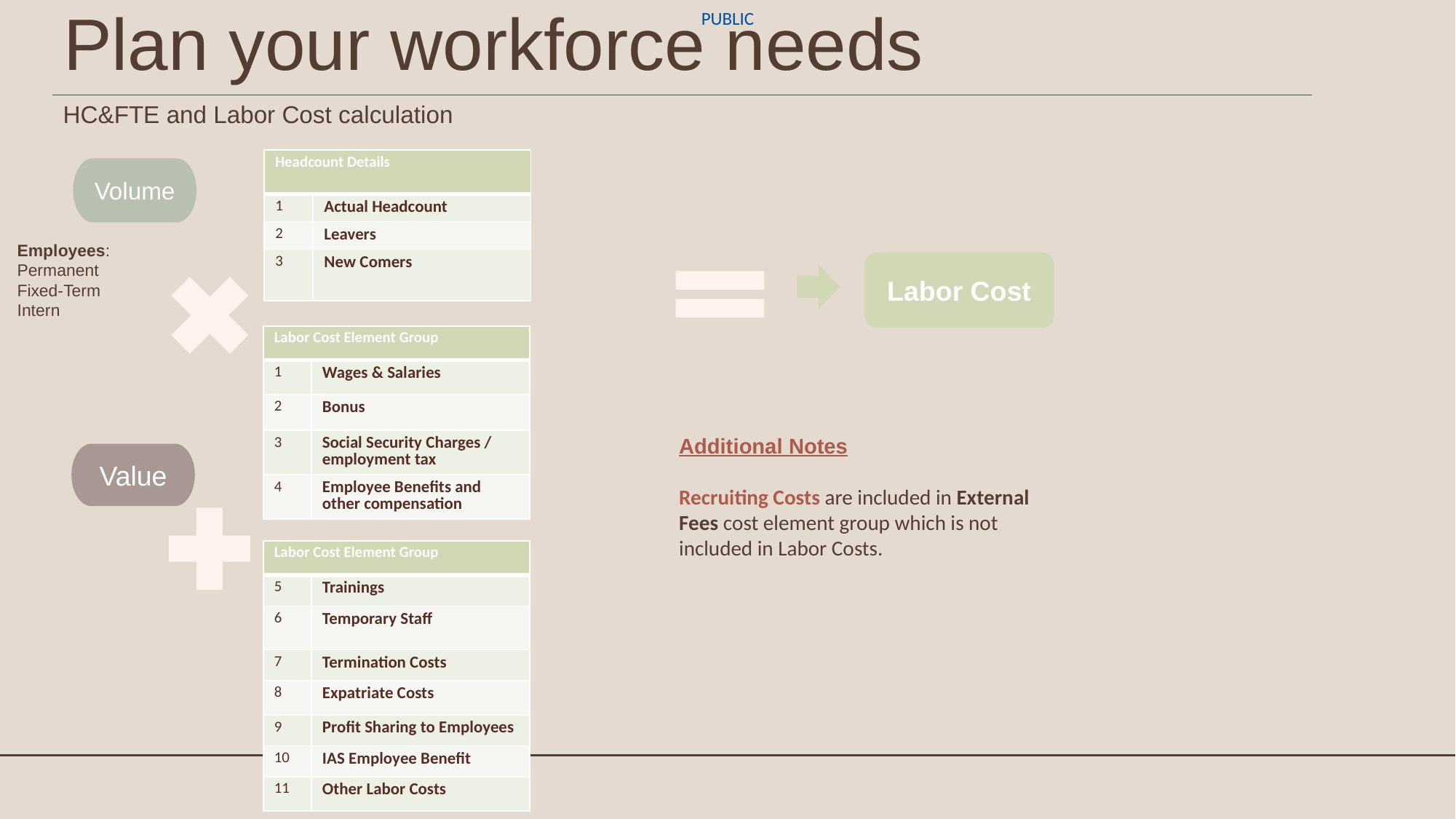

# Plan your workforce needs
HC&FTE and Labor Cost calculation
| Headcount Details |  |
| --- | --- |
| 1 | Actual Headcount |
| 2 | Leavers |
| 3 | New Comers |
Volume
Employees:
Permanent
Fixed-Term
Intern
Labor Cost

| Labor Cost Element Group |  |
| --- | --- |
| 1 | Wages & Salaries |
| 2 | Bonus |
| 3 | Social Security Charges / employment tax |
| 4 | Employee Benefits and other compensation |
Additional Notes
Recruiting Costs are included in External Fees cost element group which is not included in Labor Costs.
Value

| Labor Cost Element Group |  |
| --- | --- |
| 5 | Trainings |
| 6 | Temporary Staff |
| 7 | Termination Costs |
| 8 | Expatriate Costs |
| 9 | Profit Sharing to Employees |
| 10 | IAS Employee Benefit |
| 11 | Other Labor Costs |
Roquette Restricted - Internal use only